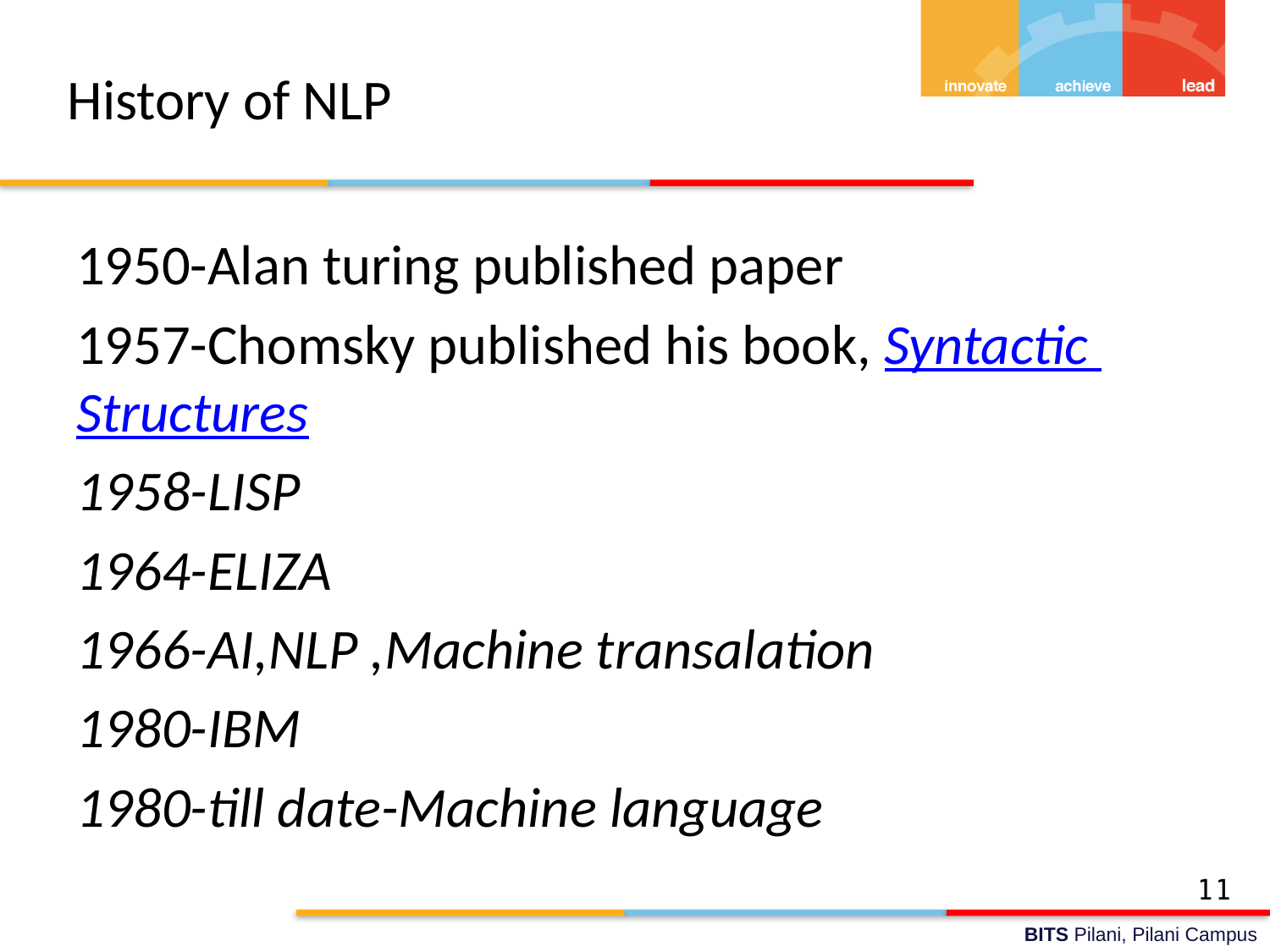

# History of NLP
1950-Alan turing published paper
1957-Chomsky published his book, Syntactic Structures
1958-LISP
1964-ELIZA
1966-AI,NLP ,Machine transalation
1980-IBM
1980-till date-Machine language
11